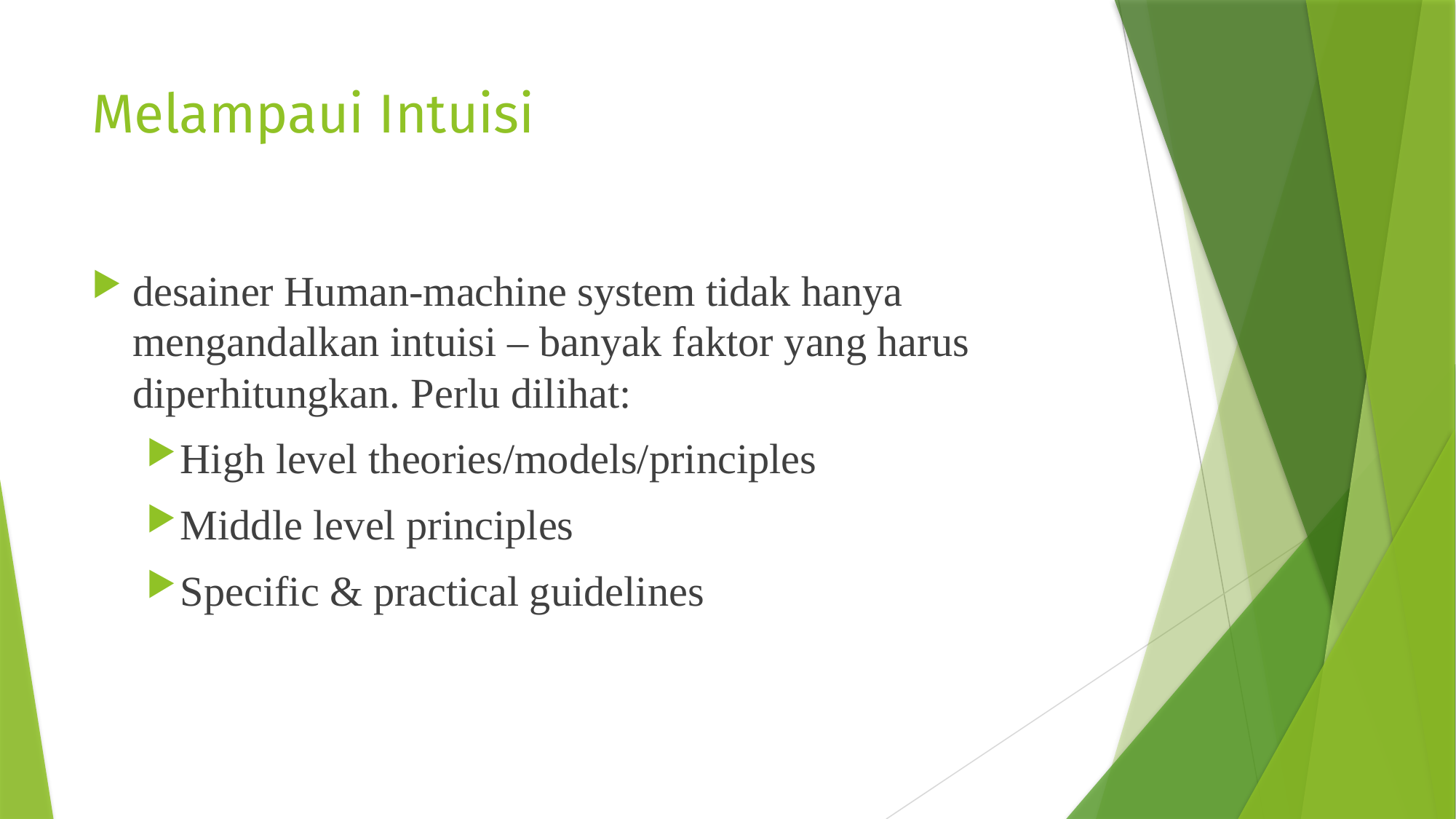

# Melampaui Intuisi
desainer Human-machine system tidak hanya mengandalkan intuisi – banyak faktor yang harus diperhitungkan. Perlu dilihat:
High level theories/models/principles
Middle level principles
Specific & practical guidelines